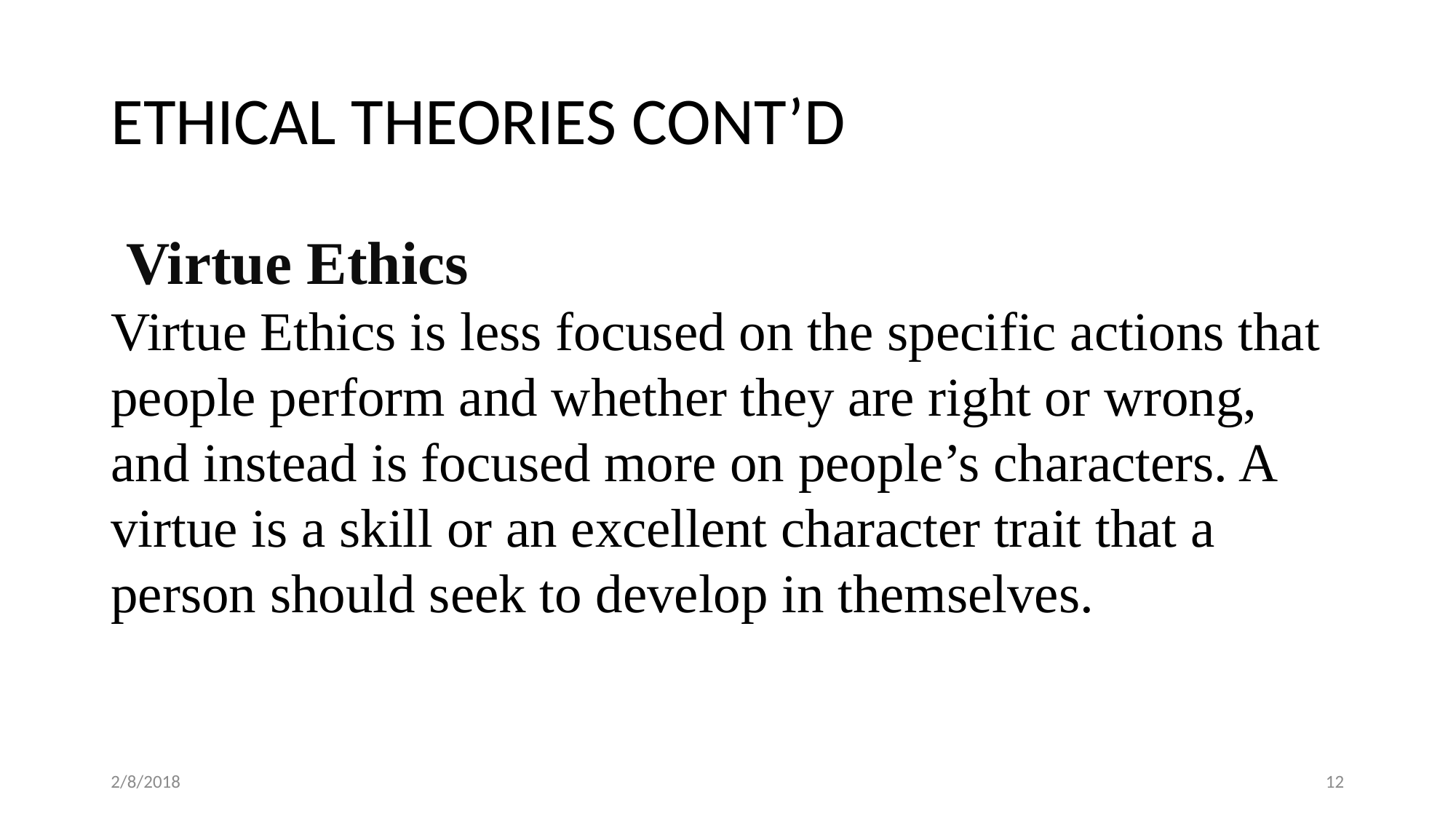

# ETHICAL THEORIES CONT’D
 Virtue Ethics
Virtue Ethics is less focused on the specific actions that people perform and whether they are right or wrong, and instead is focused more on people’s characters. A virtue is a skill or an excellent character trait that a person should seek to develop in themselves.
2/8/2018
12